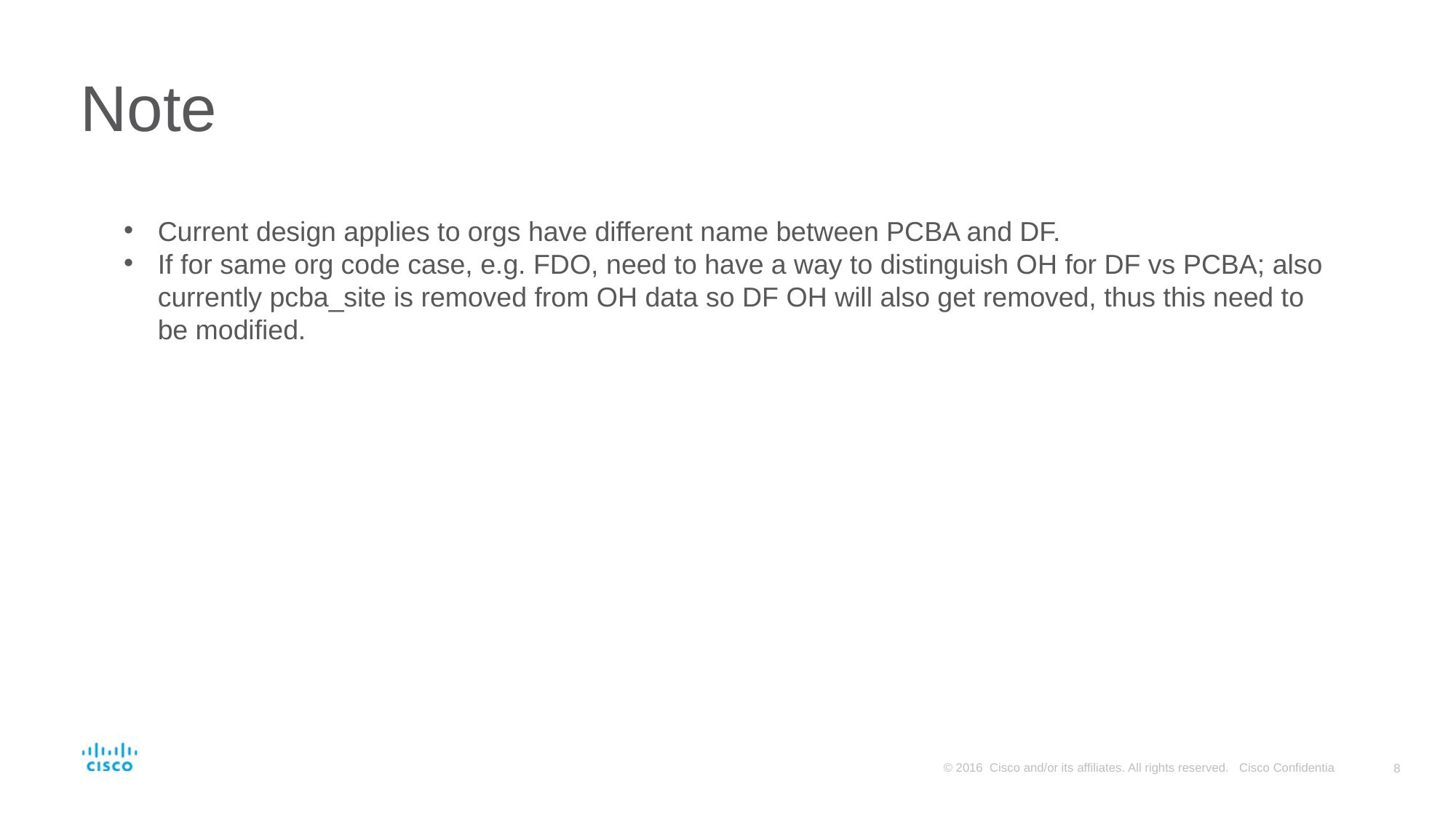

# Note
Current design applies to orgs have different name between PCBA and DF.
If for same org code case, e.g. FDO, need to have a way to distinguish OH for DF vs PCBA; also currently pcba_site is removed from OH data so DF OH will also get removed, thus this need to be modified.